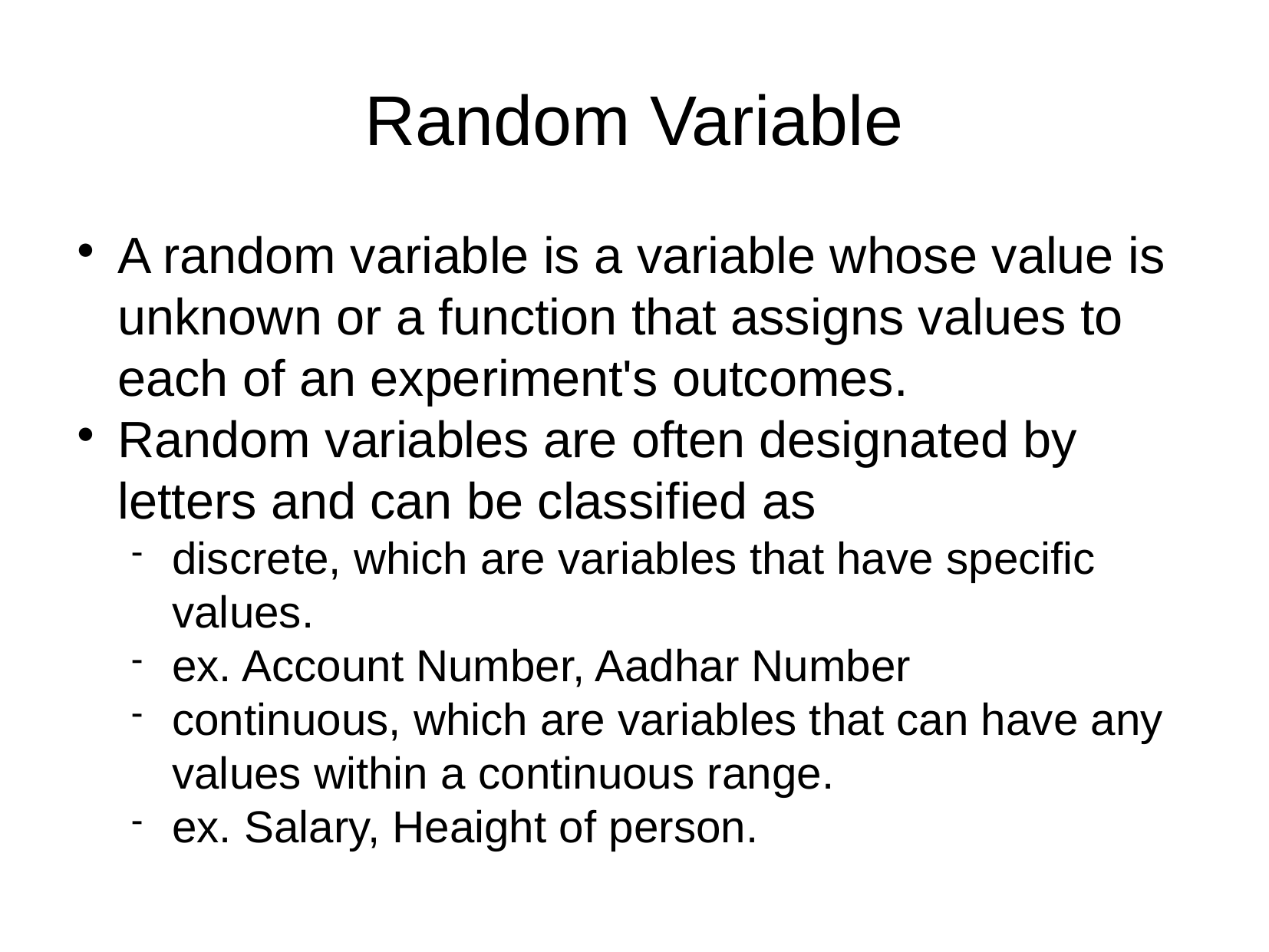

Random Variable
A random variable is a variable whose value is unknown or a function that assigns values to each of an experiment's outcomes.
Random variables are often designated by letters and can be classified as
discrete, which are variables that have specific values.
ex. Account Number, Aadhar Number
continuous, which are variables that can have any values within a continuous range.
ex. Salary, Heaight of person.